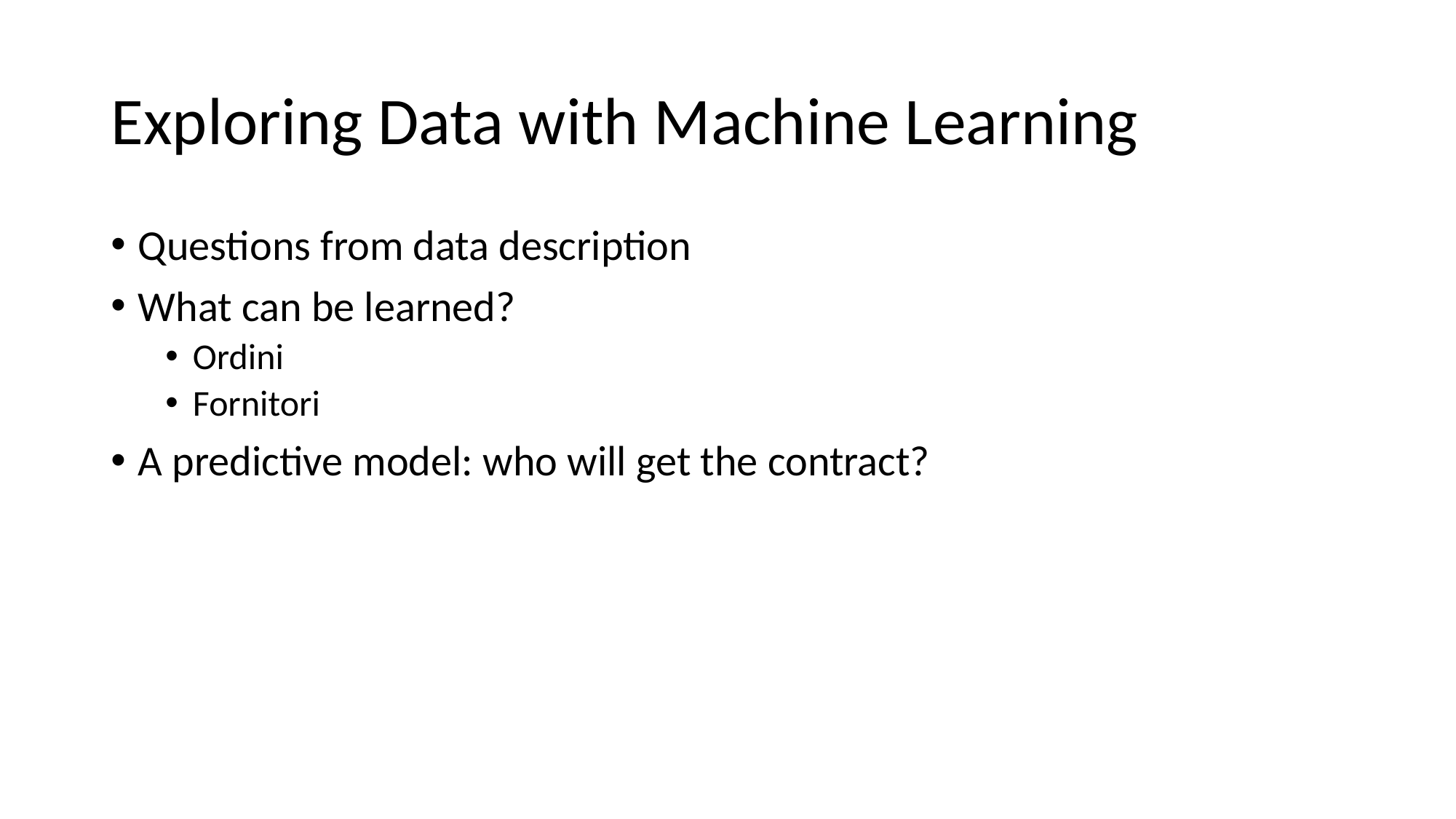

# Exploring Data with Machine Learning
Questions from data description
What can be learned?
Ordini
Fornitori
A predictive model: who will get the contract?